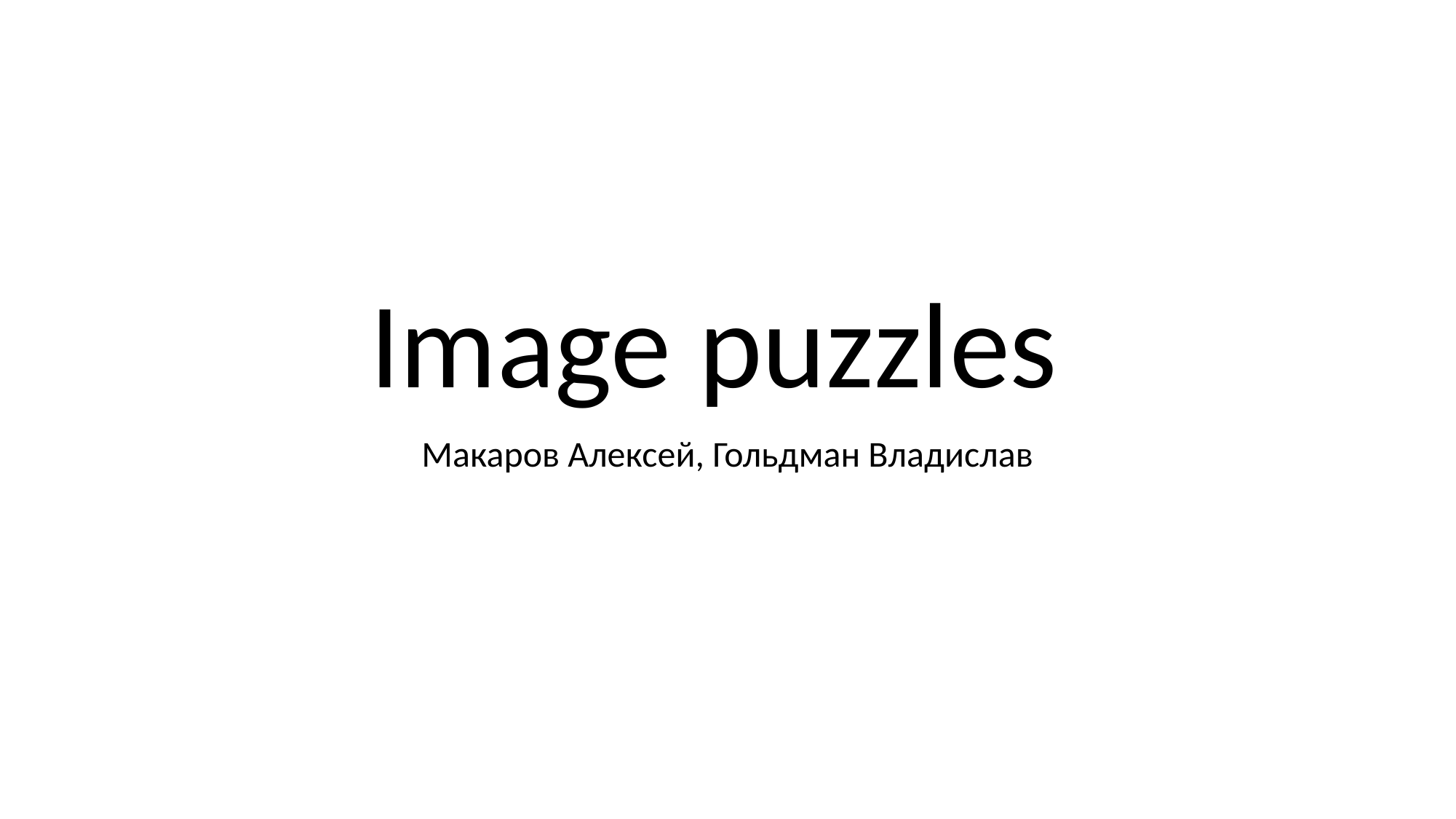

# Image puzzles
Макаров Алексей, Гольдман Владислав